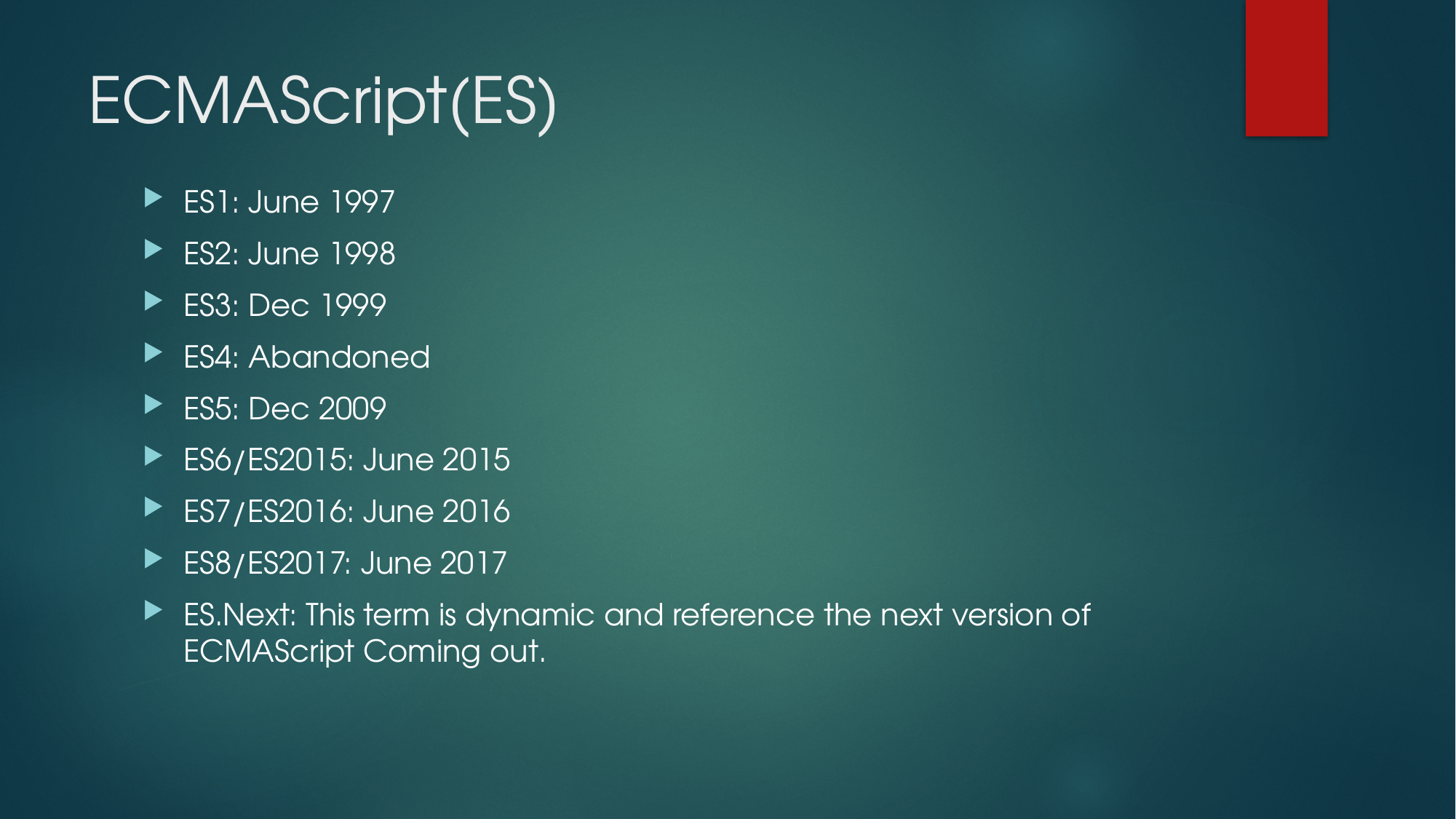

# ECMAScript(ES)
ES1: June 1997
ES2: June 1998
ES3: Dec 1999
ES4: Abandoned
ES5: Dec 2009
ES6/ES2015: June 2015
ES7/ES2016: June 2016
ES8/ES2017: June 2017
ES.Next: This term is dynamic and reference the next version of ECMAScript Coming out.